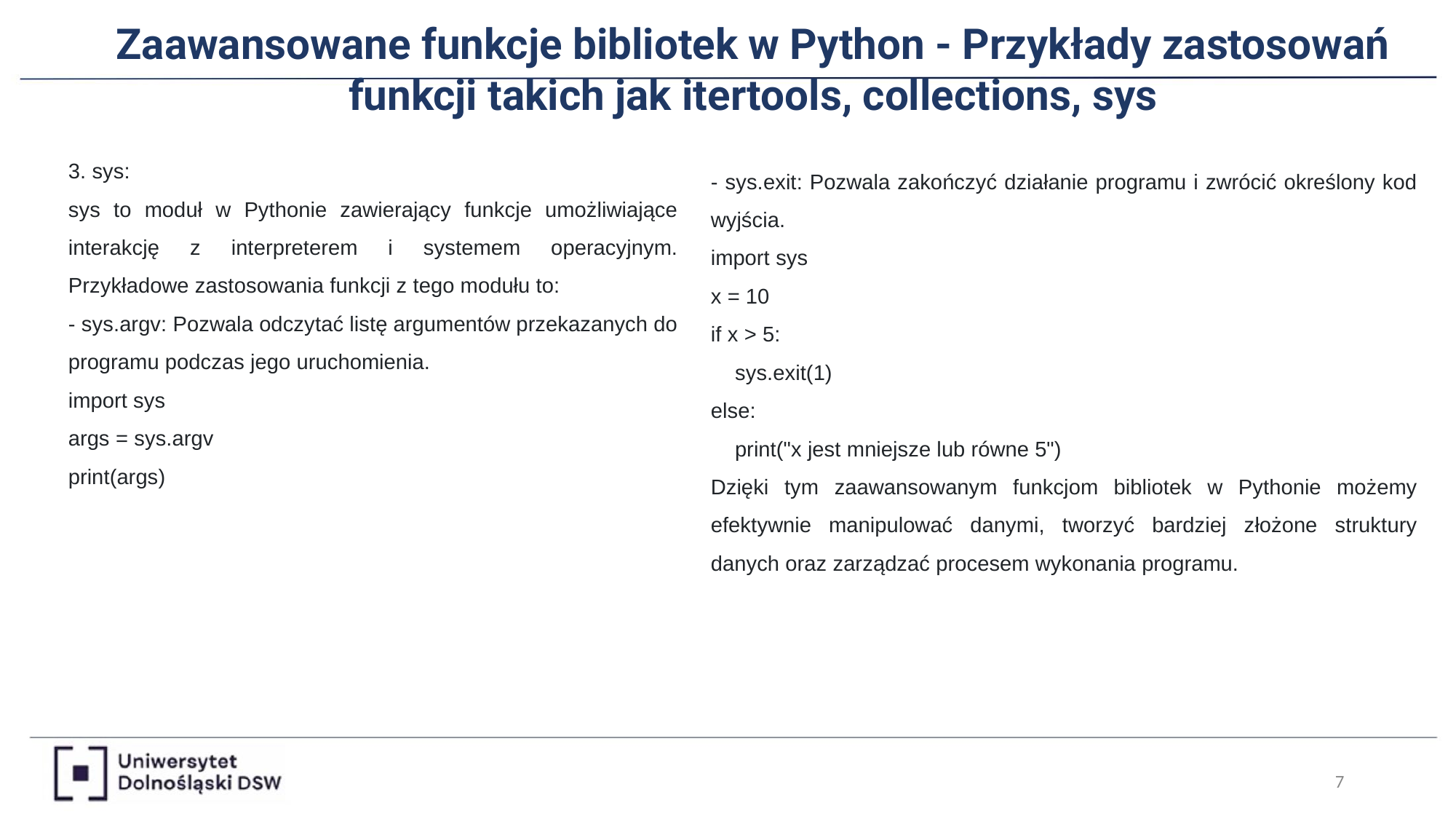

Zaawansowane funkcje bibliotek w Python - Przykłady zastosowań funkcji takich jak itertools, collections, sys
3. sys:
sys to moduł w Pythonie zawierający funkcje umożliwiające interakcję z interpreterem i systemem operacyjnym. Przykładowe zastosowania funkcji z tego modułu to:
- sys.argv: Pozwala odczytać listę argumentów przekazanych do programu podczas jego uruchomienia.
import sys
args = sys.argv
print(args)

- sys.exit: Pozwala zakończyć działanie programu i zwrócić określony kod wyjścia.
import sys
x = 10
if x > 5:
    sys.exit(1)
else:
    print("x jest mniejsze lub równe 5")
Dzięki tym zaawansowanym funkcjom bibliotek w Pythonie możemy efektywnie manipulować danymi, tworzyć bardziej złożone struktury danych oraz zarządzać procesem wykonania programu.

7